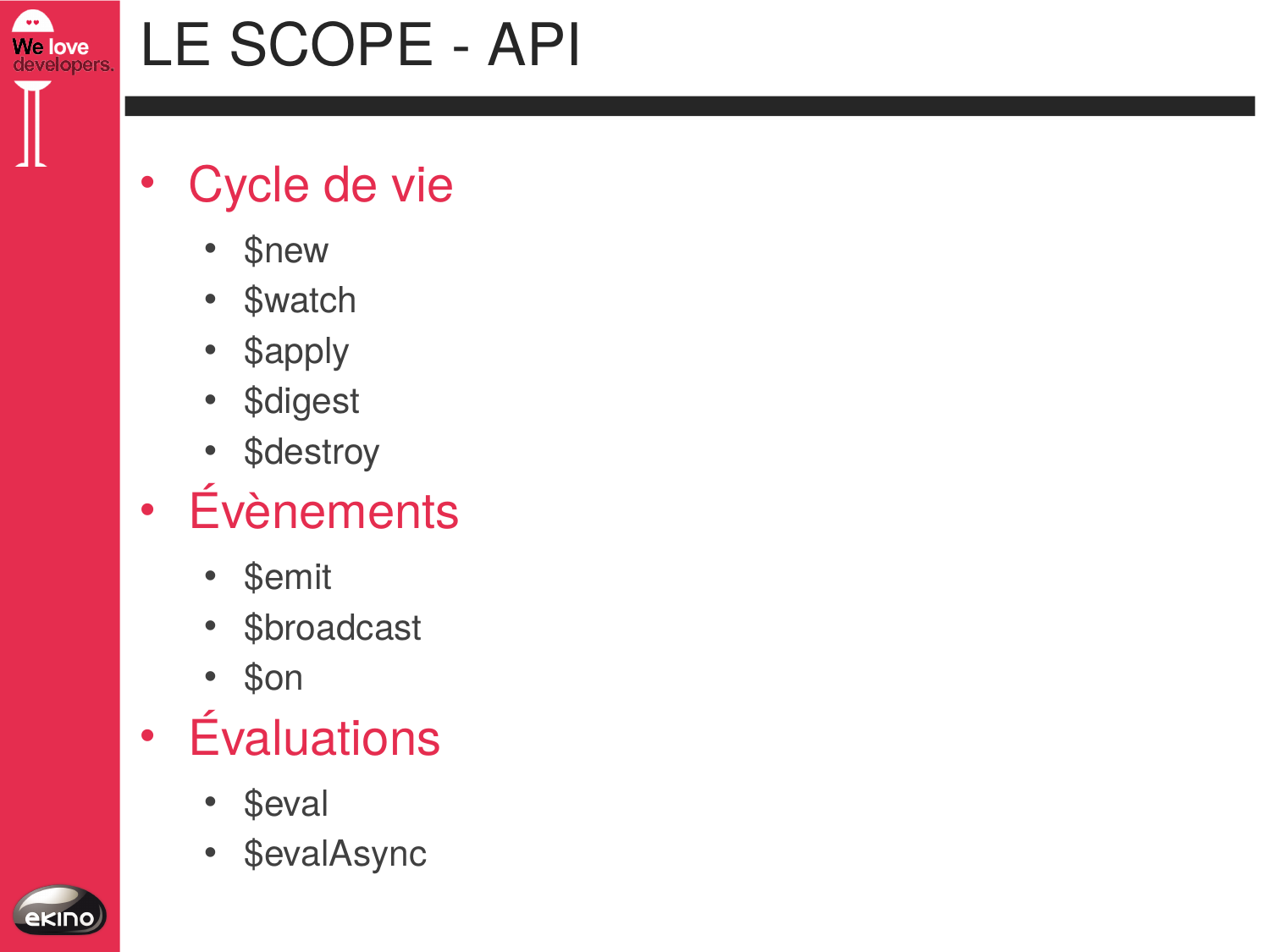

# Le scope - API
Cycle de vie
$new
$watch
$apply
$digest
$destroy
Évènements
$emit
$broadcast
$on
Évaluations
$eval
$evalAsync